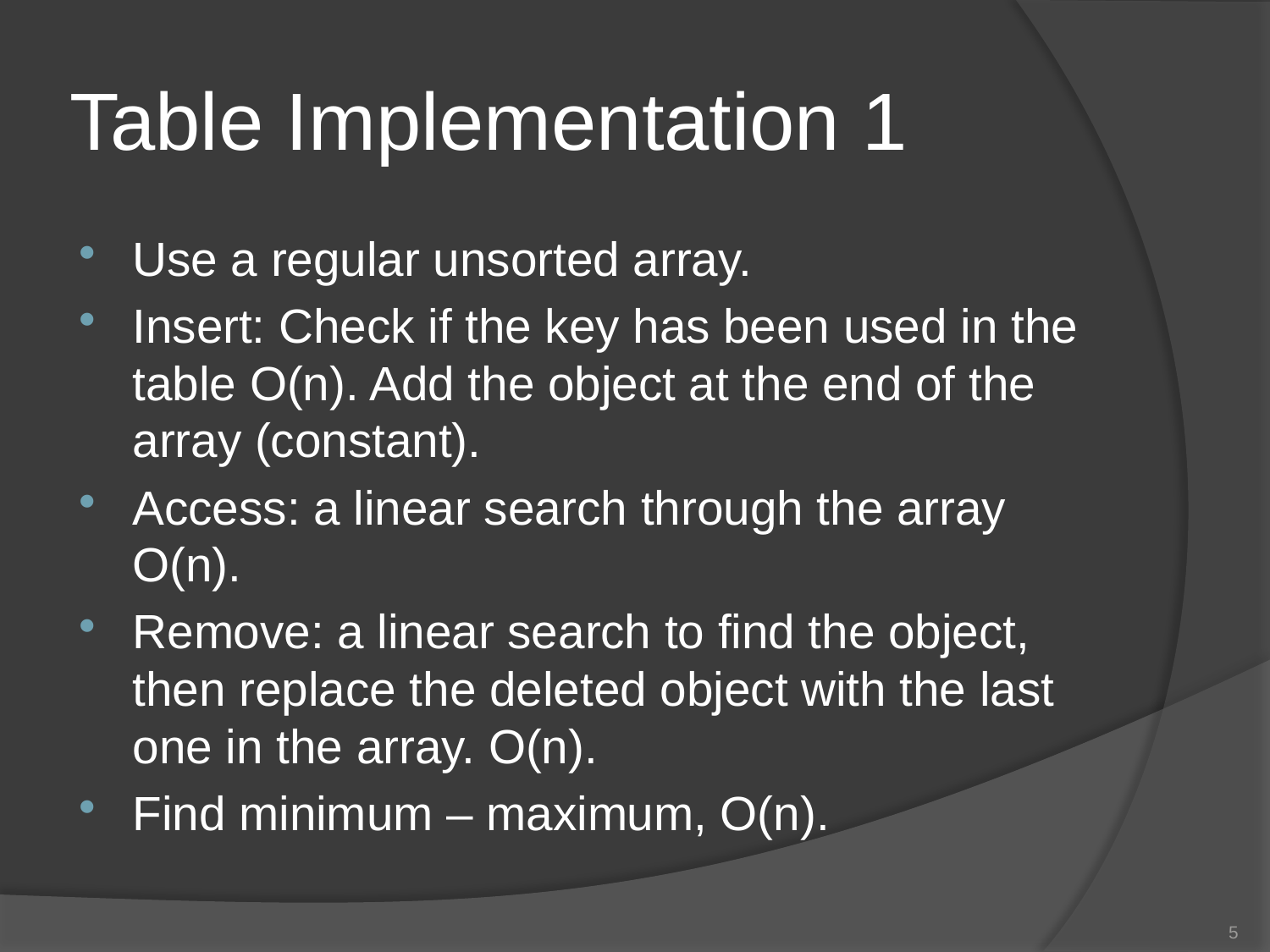

# Table Implementation 1
Use a regular unsorted array.
Insert: Check if the key has been used in the table O(n). Add the object at the end of the array (constant).
Access: a linear search through the array O(n).
Remove: a linear search to find the object, then replace the deleted object with the last one in the array. O(n).
Find minimum – maximum, O(n).
5